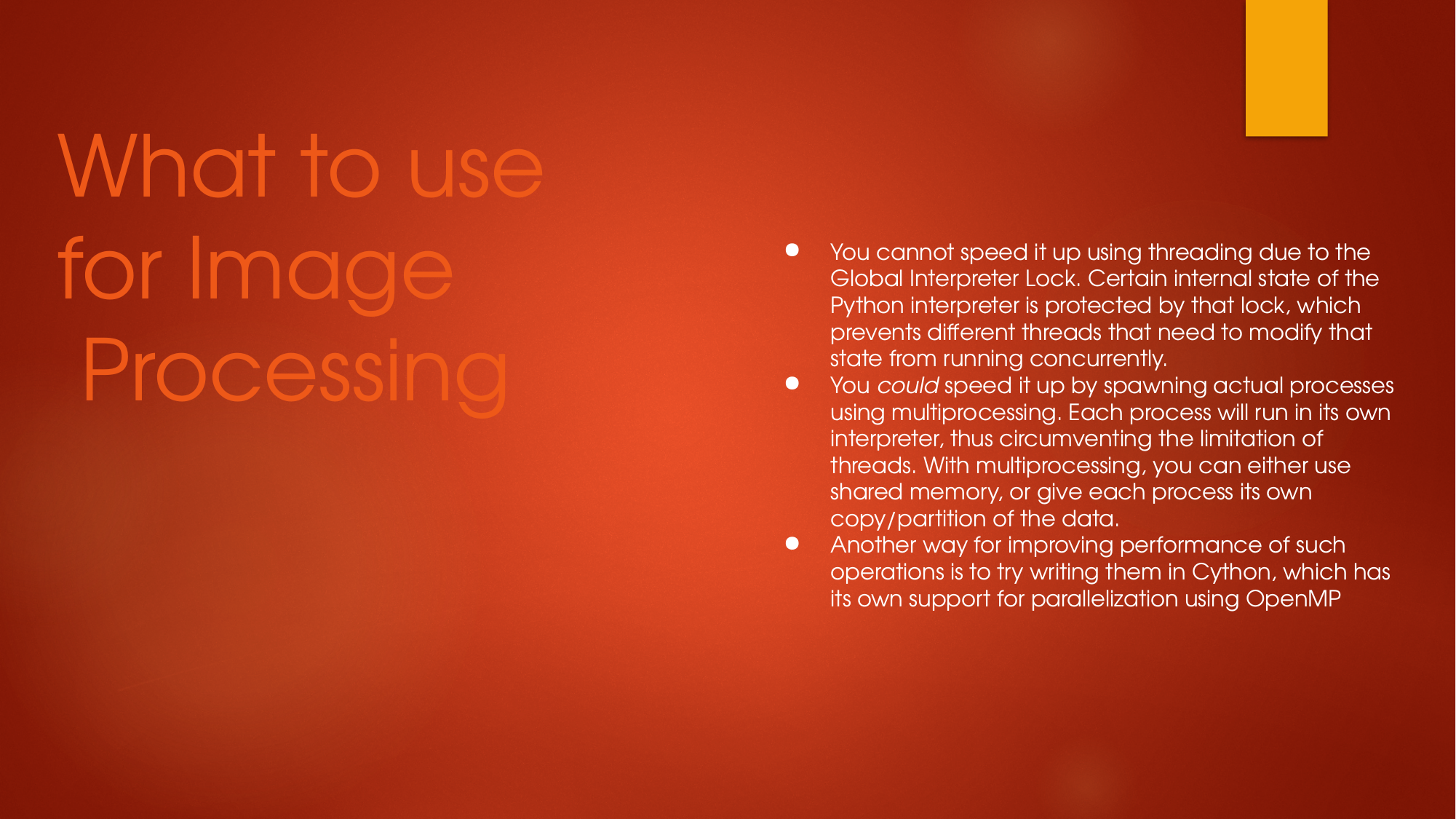

# What to use for Image
 Processing
You cannot speed it up using threading due to the Global Interpreter Lock. Certain internal state of the Python interpreter is protected by that lock, which prevents different threads that need to modify that state from running concurrently.
You could speed it up by spawning actual processes using multiprocessing. Each process will run in its own interpreter, thus circumventing the limitation of threads. With multiprocessing, you can either use shared memory, or give each process its own copy/partition of the data.
Another way for improving performance of such operations is to try writing them in Cython, which has its own support for parallelization using OpenMP